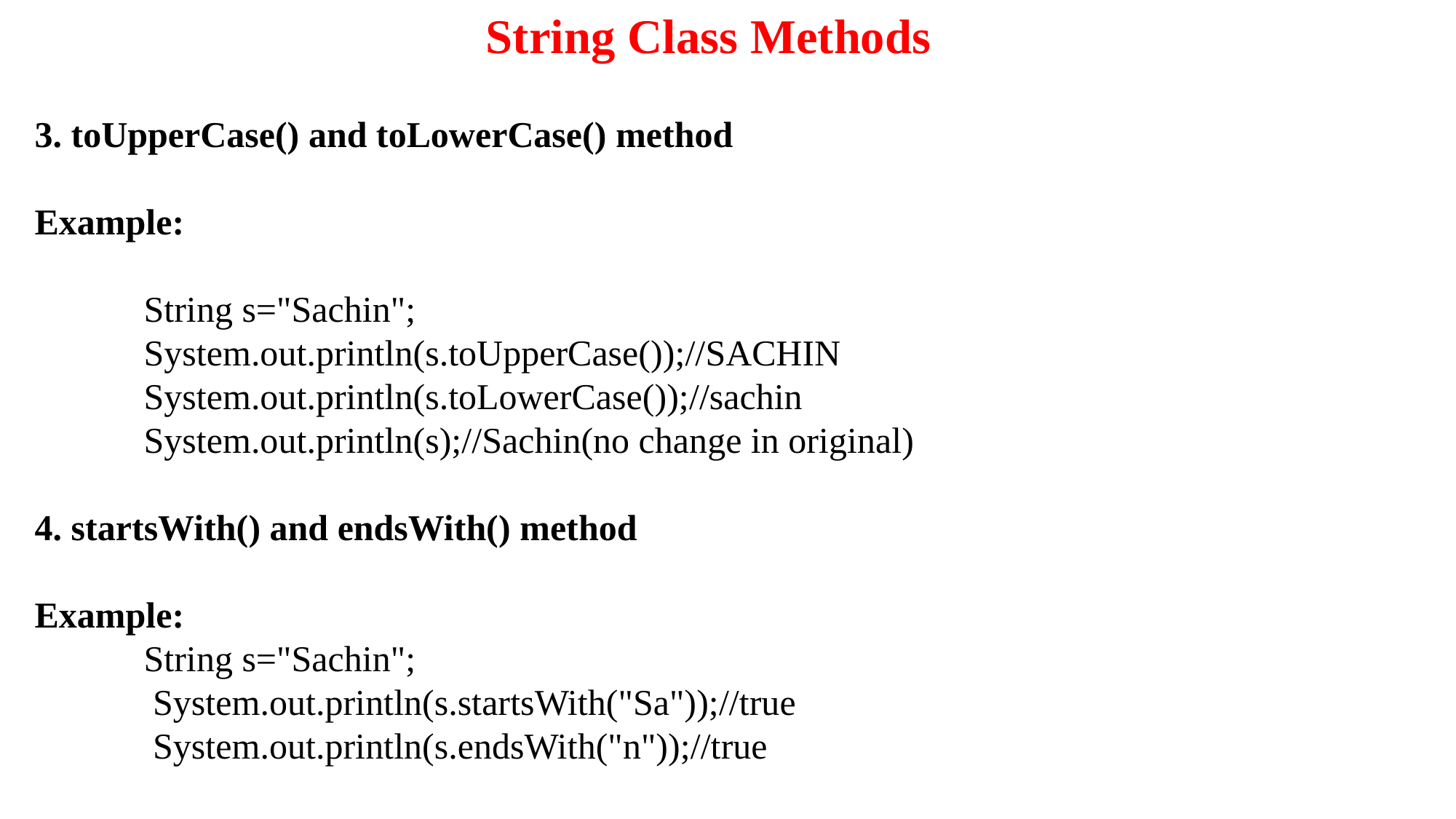

String Class Methods
3. toUpperCase() and toLowerCase() method

Example:

String s="Sachin";
System.out.println(s.toUpperCase());//SACHIN
System.out.println(s.toLowerCase());//sachin
System.out.println(s);//Sachin(no change in original)

4. startsWith() and endsWith() method

Example:
String s="Sachin";
 System.out.println(s.startsWith("Sa"));//true
 System.out.println(s.endsWith("n"));//true